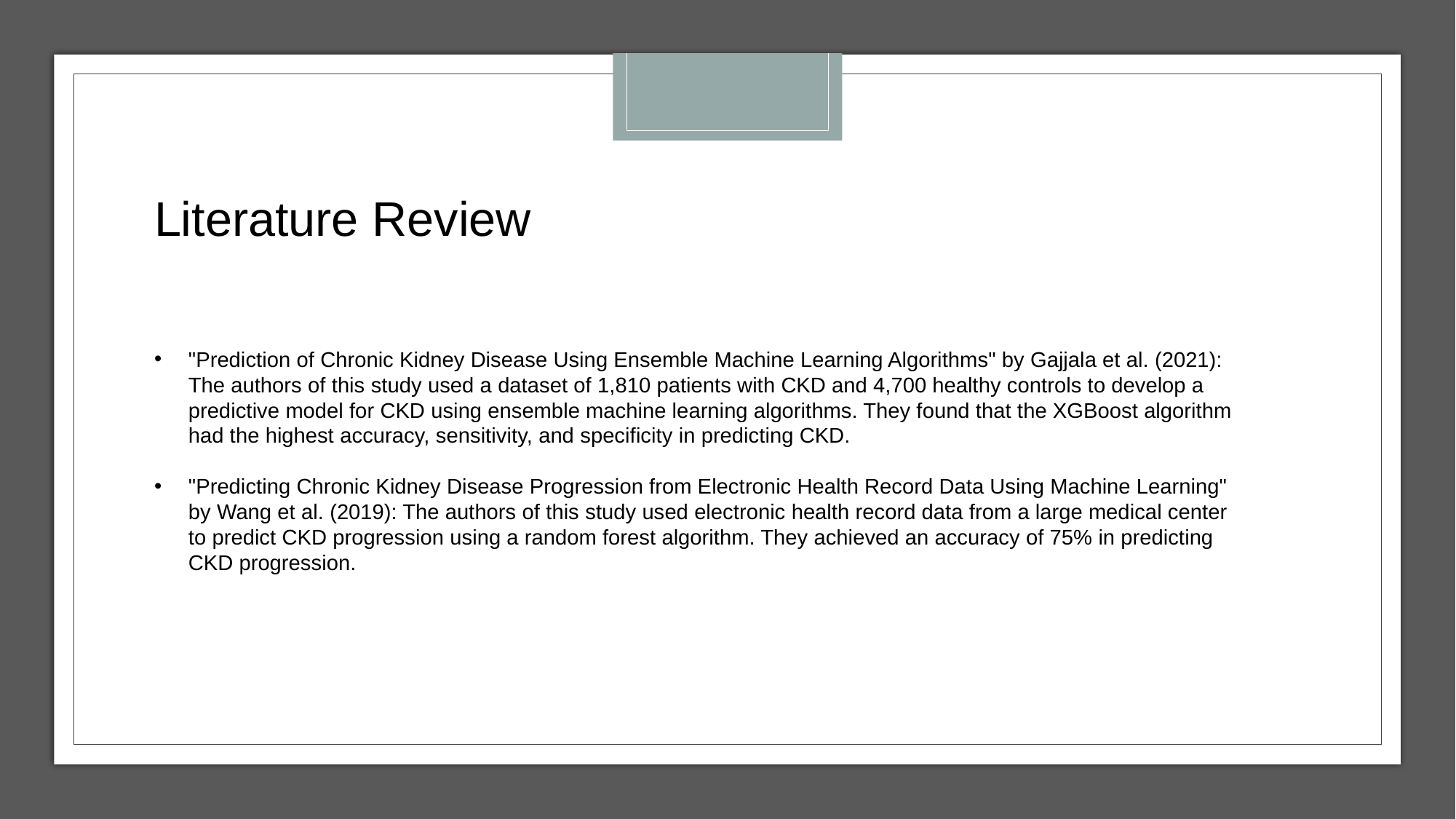

Literature Review

"Prediction of Chronic Kidney Disease Using Ensemble Machine Learning Algorithms" by Gajjala et al. (2021): The authors of this study used a dataset of 1,810 patients with CKD and 4,700 healthy controls to develop a predictive model for CKD using ensemble machine learning algorithms. They found that the XGBoost algorithm had the highest accuracy, sensitivity, and specificity in predicting CKD.

"Predicting Chronic Kidney Disease Progression from Electronic Health Record Data Using Machine Learning" by Wang et al. (2019): The authors of this study used electronic health record data from a large medical center to predict CKD progression using a random forest algorithm. They achieved an accuracy of 75% in predicting CKD progression.